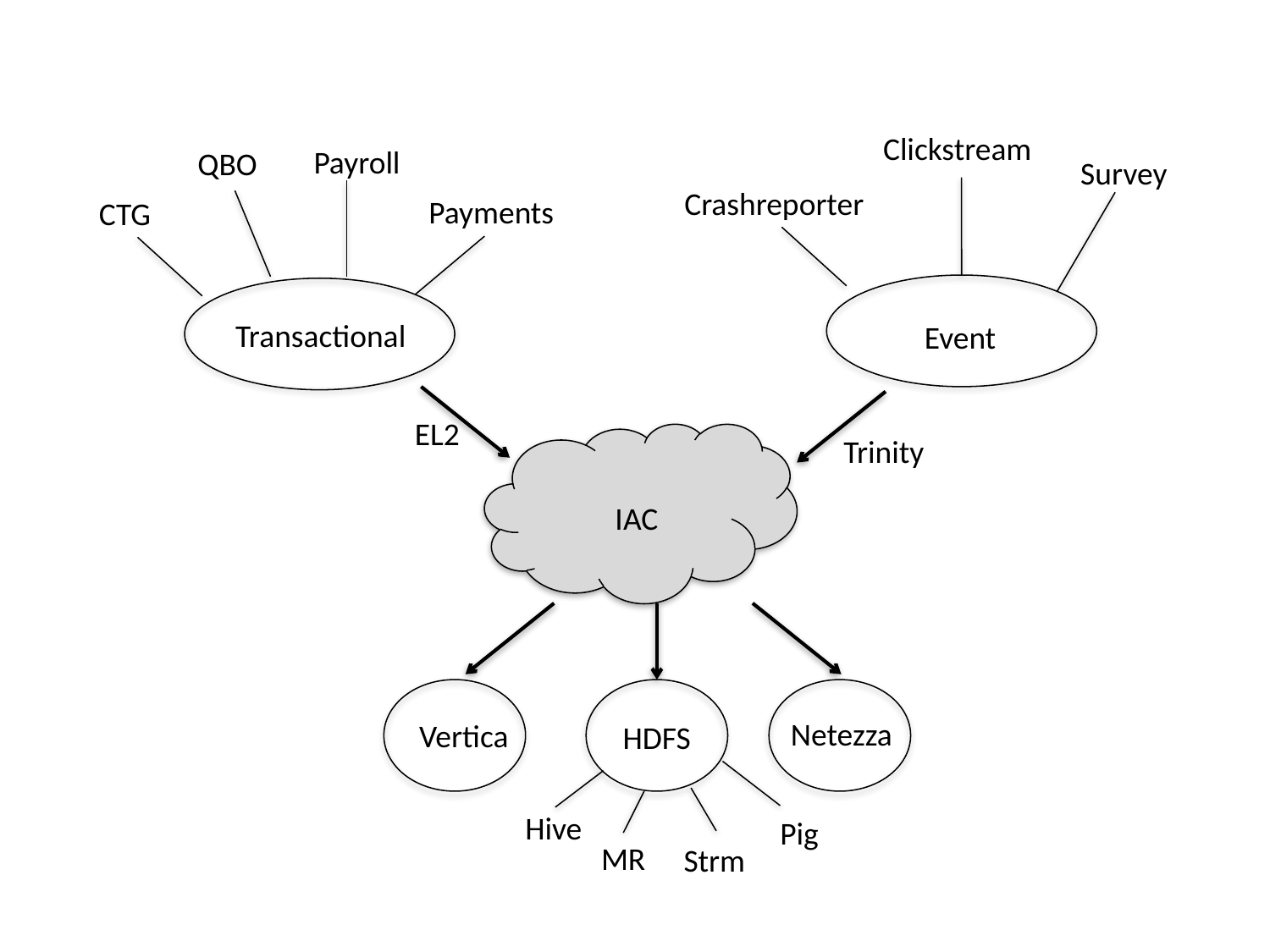

Clickstream
Payroll
QBO
Survey
Crashreporter
Payments
CTG

Transactional
Event
EL2

Trinity
IAC

Netezza
Vertica
HDFS
Hive
Pig
MR
Strm